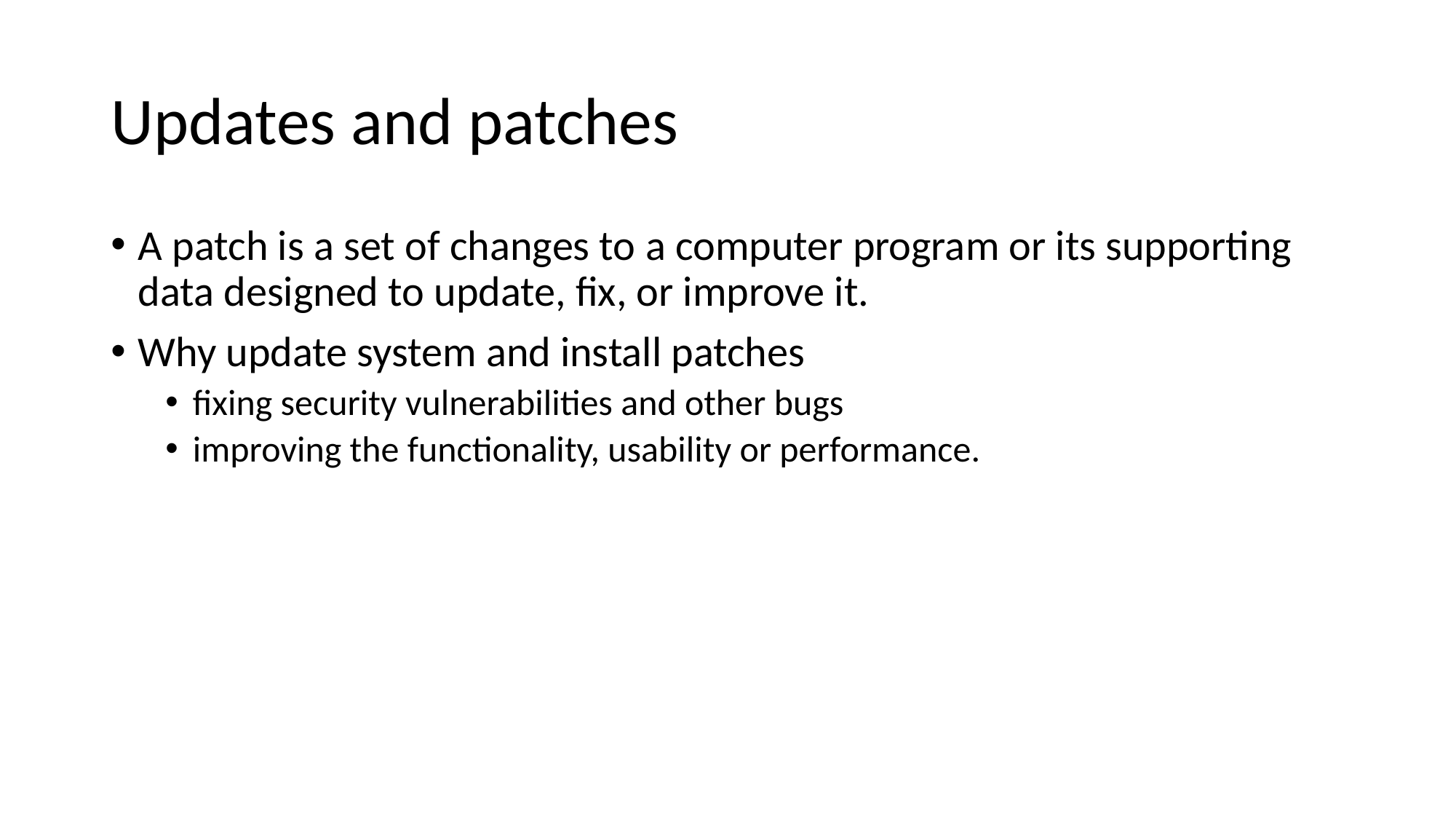

# Updates and patches
A patch is a set of changes to a computer program or its supporting data designed to update, fix, or improve it.
Why update system and install patches
fixing security vulnerabilities and other bugs
improving the functionality, usability or performance.